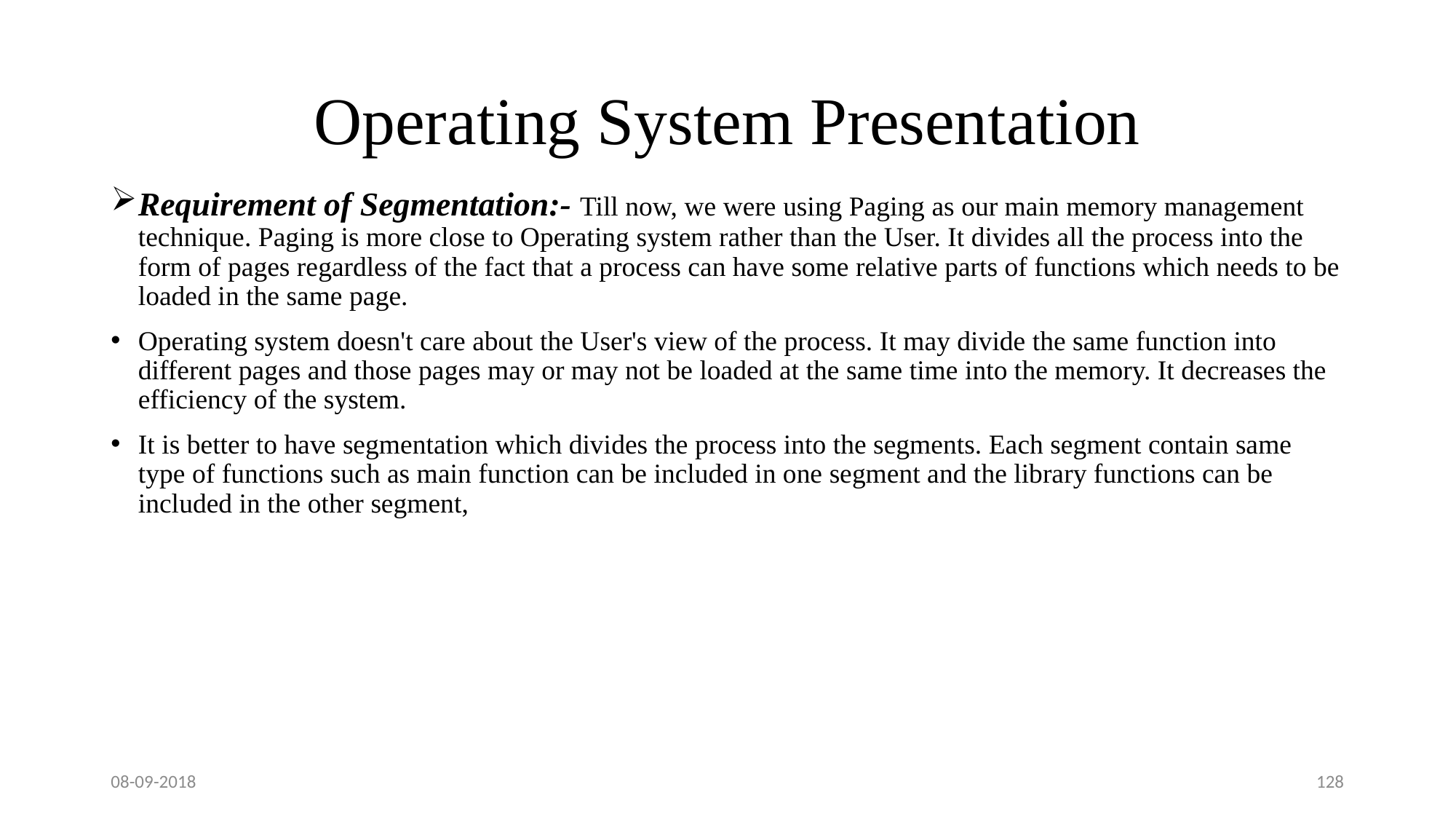

# Operating System Presentation
Requirement of Segmentation:- Till now, we were using Paging as our main memory management technique. Paging is more close to Operating system rather than the User. It divides all the process into the form of pages regardless of the fact that a process can have some relative parts of functions which needs to be loaded in the same page.
Operating system doesn't care about the User's view of the process. It may divide the same function into different pages and those pages may or may not be loaded at the same time into the memory. It decreases the efficiency of the system.
It is better to have segmentation which divides the process into the segments. Each segment contain same type of functions such as main function can be included in one segment and the library functions can be included in the other segment,

08-09-2018
128